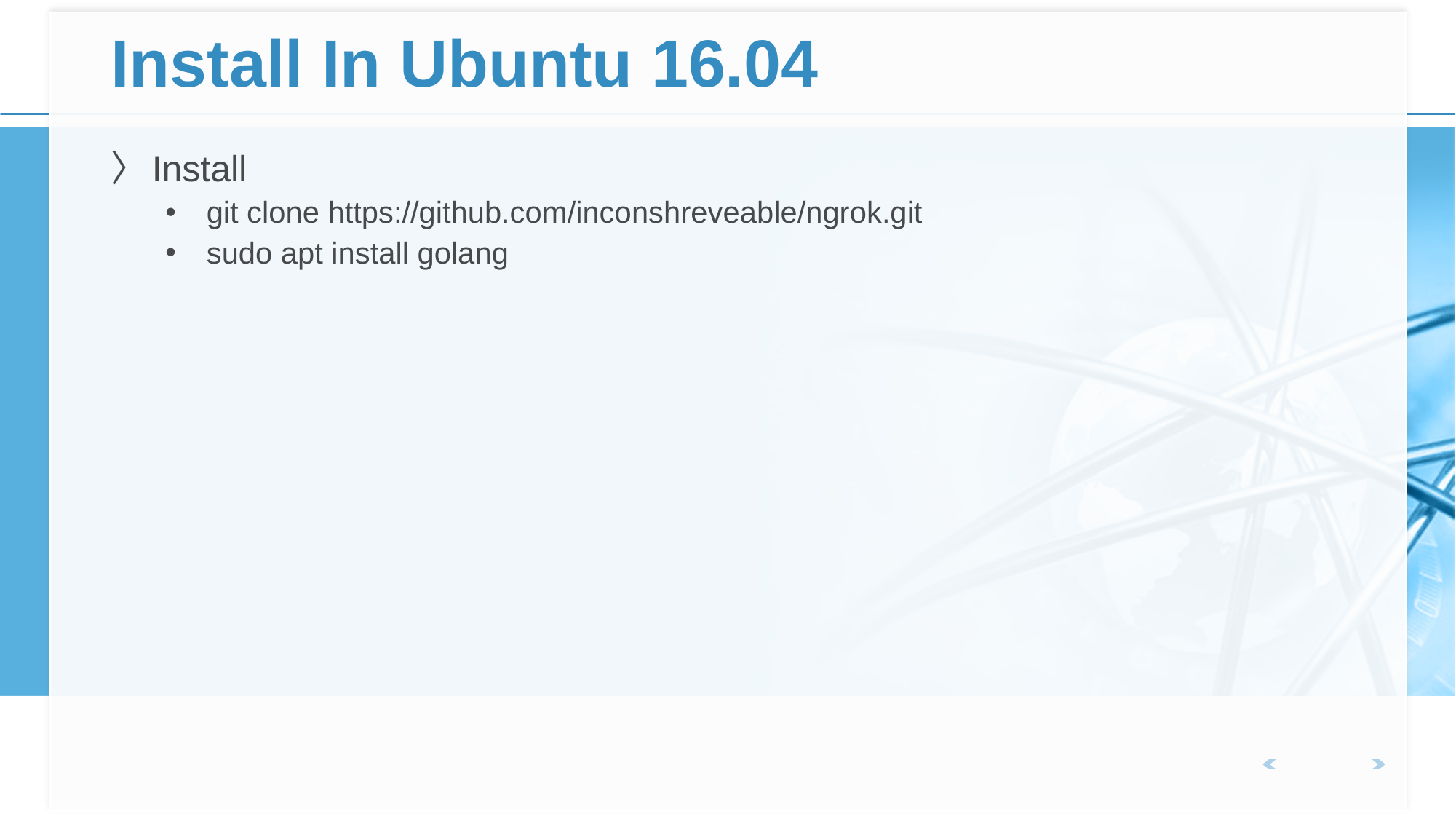

# Install In Ubuntu 16.04
Install
git clone https://github.com/inconshreveable/ngrok.git
sudo apt install golang